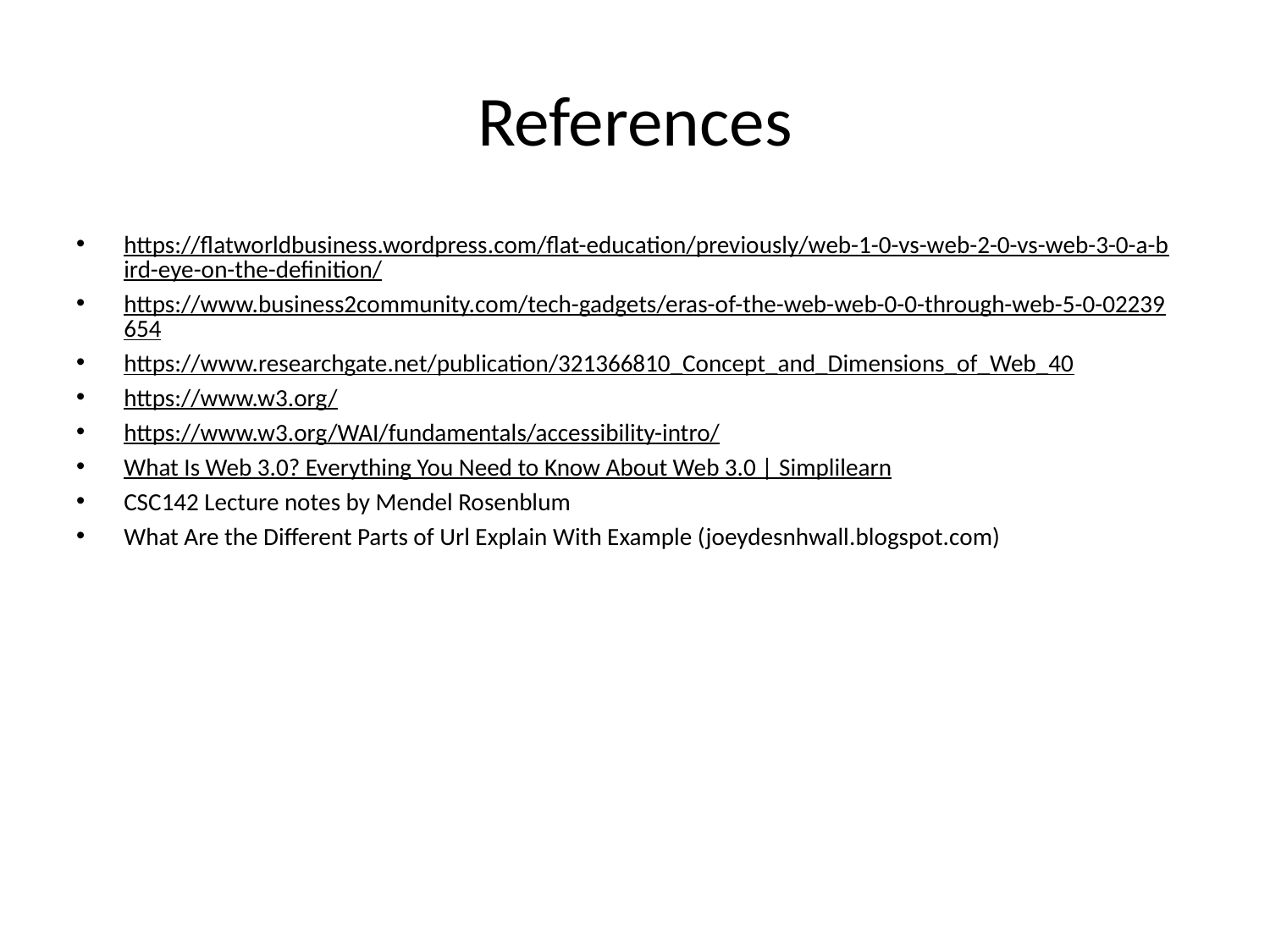

# References
https://flatworldbusiness.wordpress.com/flat-education/previously/web-1-0-vs-web-2-0-vs-web-3-0-a-bird-eye-on-the-definition/
https://www.business2community.com/tech-gadgets/eras-of-the-web-web-0-0-through-web-5-0-02239654
https://www.researchgate.net/publication/321366810_Concept_and_Dimensions_of_Web_40
https://www.w3.org/
https://www.w3.org/WAI/fundamentals/accessibility-intro/
What Is Web 3.0? Everything You Need to Know About Web 3.0 | Simplilearn
CSC142 Lecture notes by Mendel Rosenblum
What Are the Different Parts of Url Explain With Example (joeydesnhwall.blogspot.com)